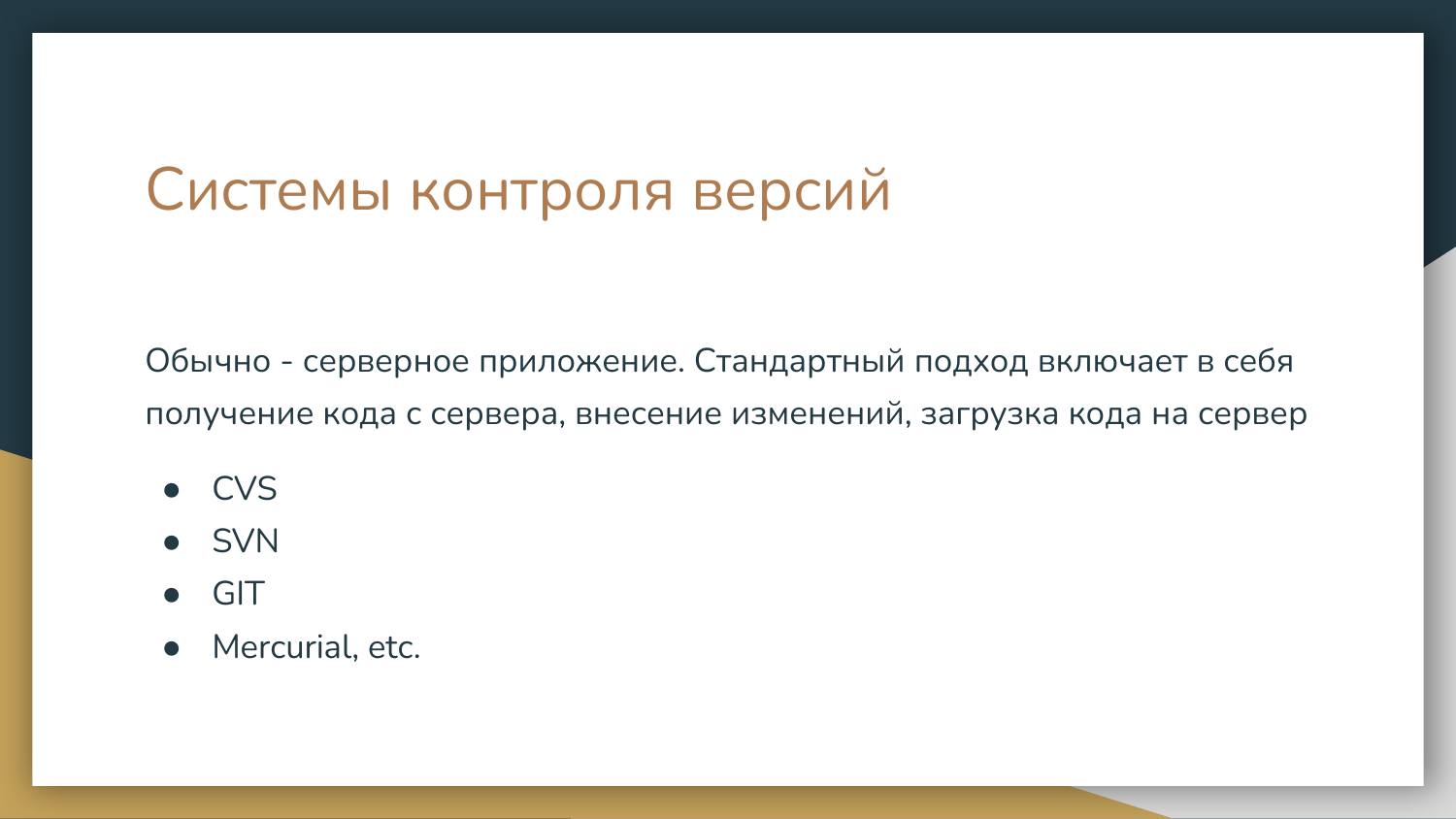

# Системы контроля версий
Обычно - серверное приложение. Стандартный подход включает в себя получение кода с сервера, внесение изменений, загрузка кода на сервер
CVS
SVN
GIT
Mercurial, etc.